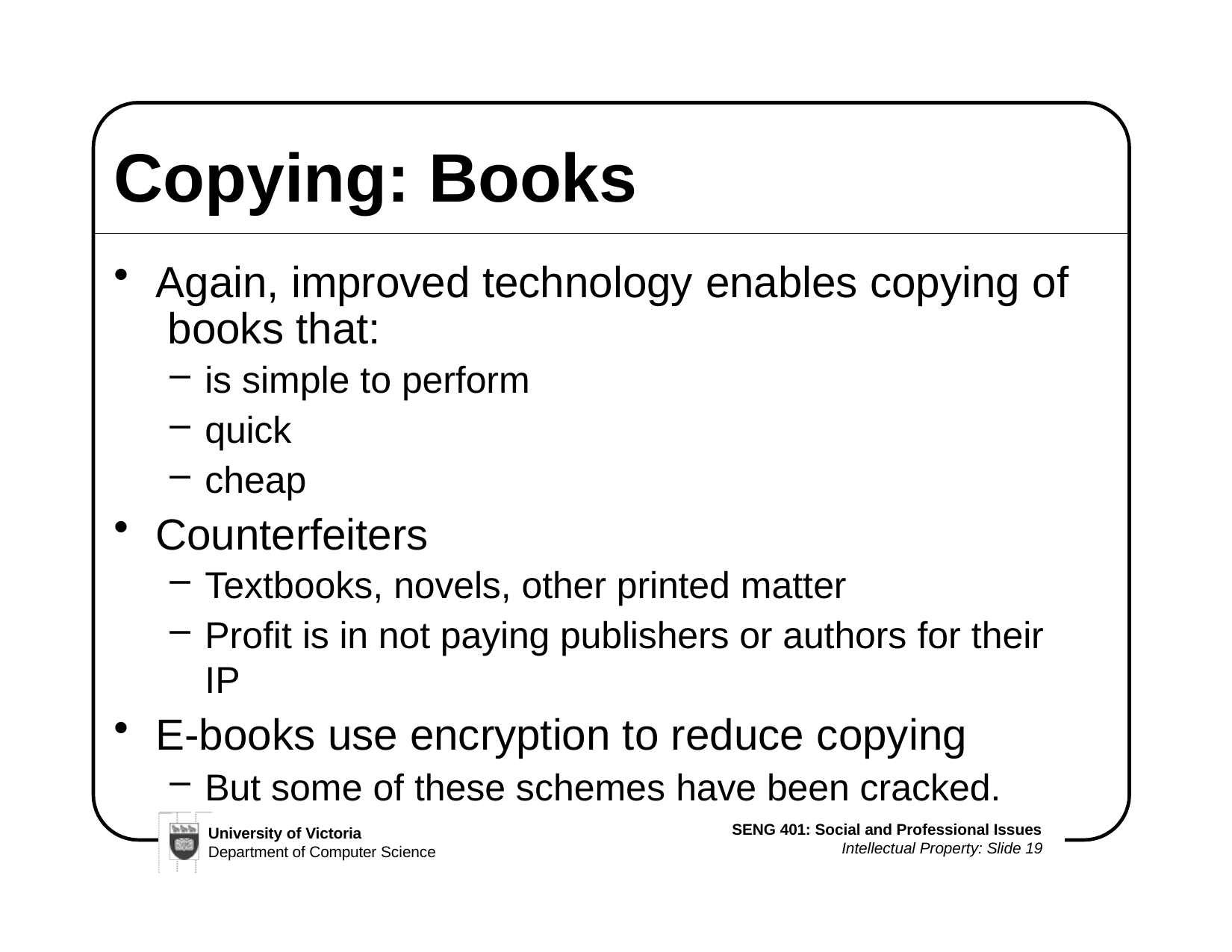

# Copying: Books

Again, improved technology enables copying of  books that:
is simple to perform
quick
cheap
Counterfeiters
Textbooks, novels, other printed matter
Profit is in not paying publishers or authors for their IP
E-books use encryption to reduce copying
But some of these schemes have been cracked.
SENG 401: Social and Professional Issues
Intellectual Property: Slide 19
University of Victoria
Department of Computer Science